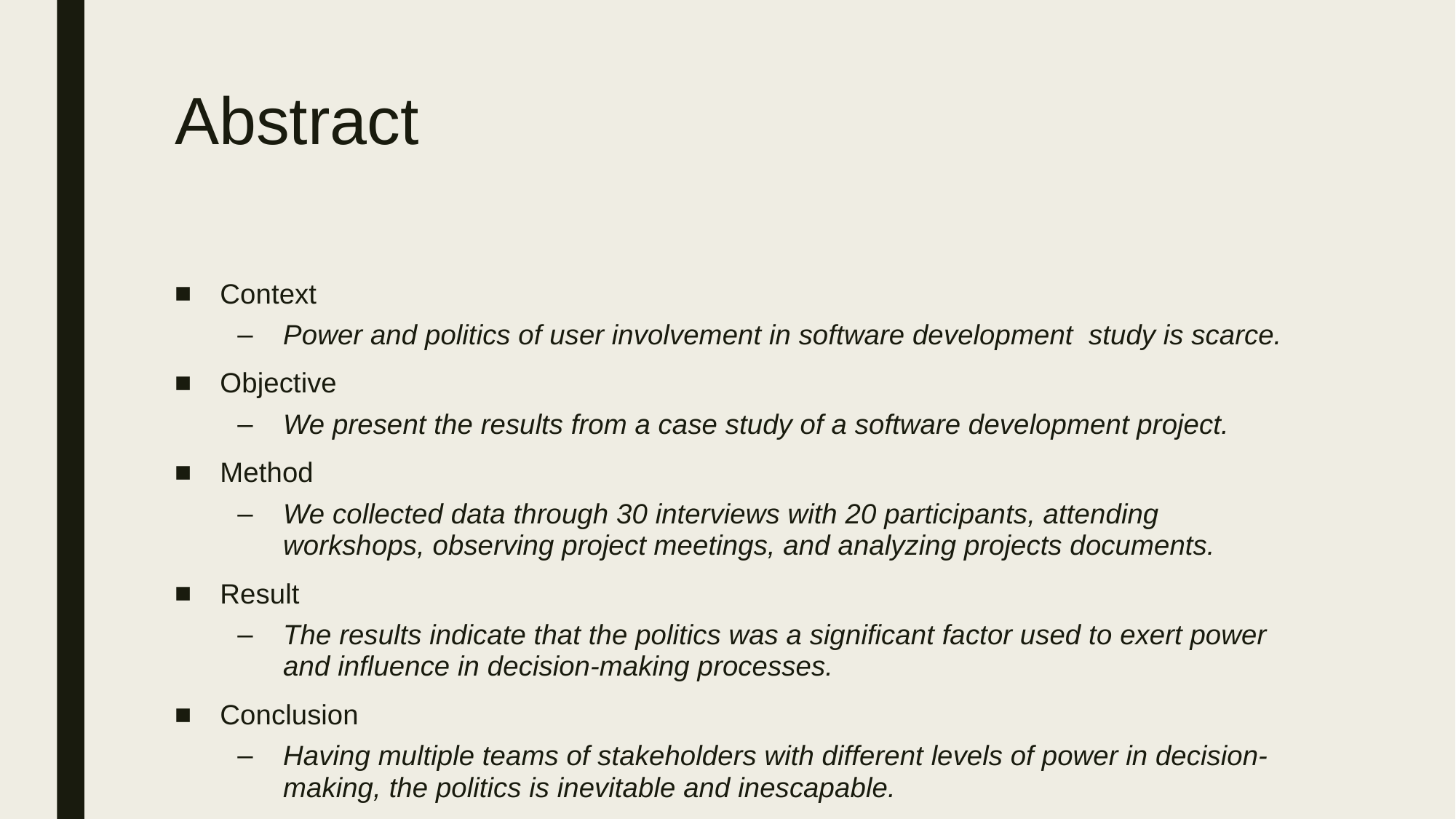

# Abstract
Context
Power and politics of user involvement in software development  study is scarce.
Objective
We present the results from a case study of a software development project.
Method
We collected data through 30 interviews with 20 participants, attending workshops, observing project meetings, and analyzing projects documents.
Result
The results indicate that the politics was a significant factor used to exert power and influence in decision-making processes.
Conclusion
Having multiple teams of stakeholders with different levels of power in decision-making, the politics is inevitable and inescapable.